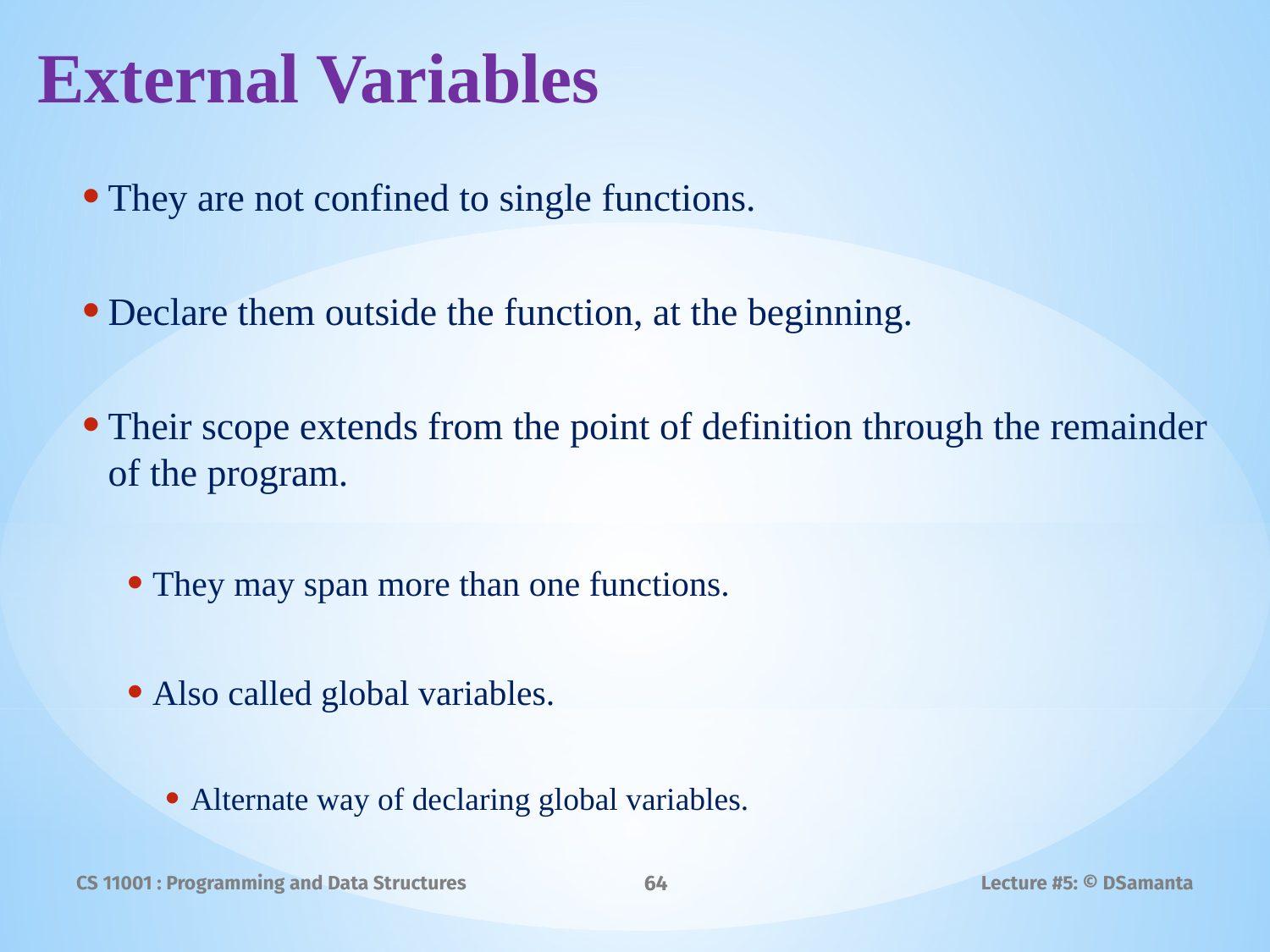

# External Variables
They are not confined to single functions.

Declare them outside the function, at the beginning.

Their scope extends from the point of definition through the remainder of the program.

They may span more than one functions.

Also called global variables.

Alternate way of declaring global variables.

CS 11001 : Programming and Data Structures
64
Lecture #5: © DSamanta